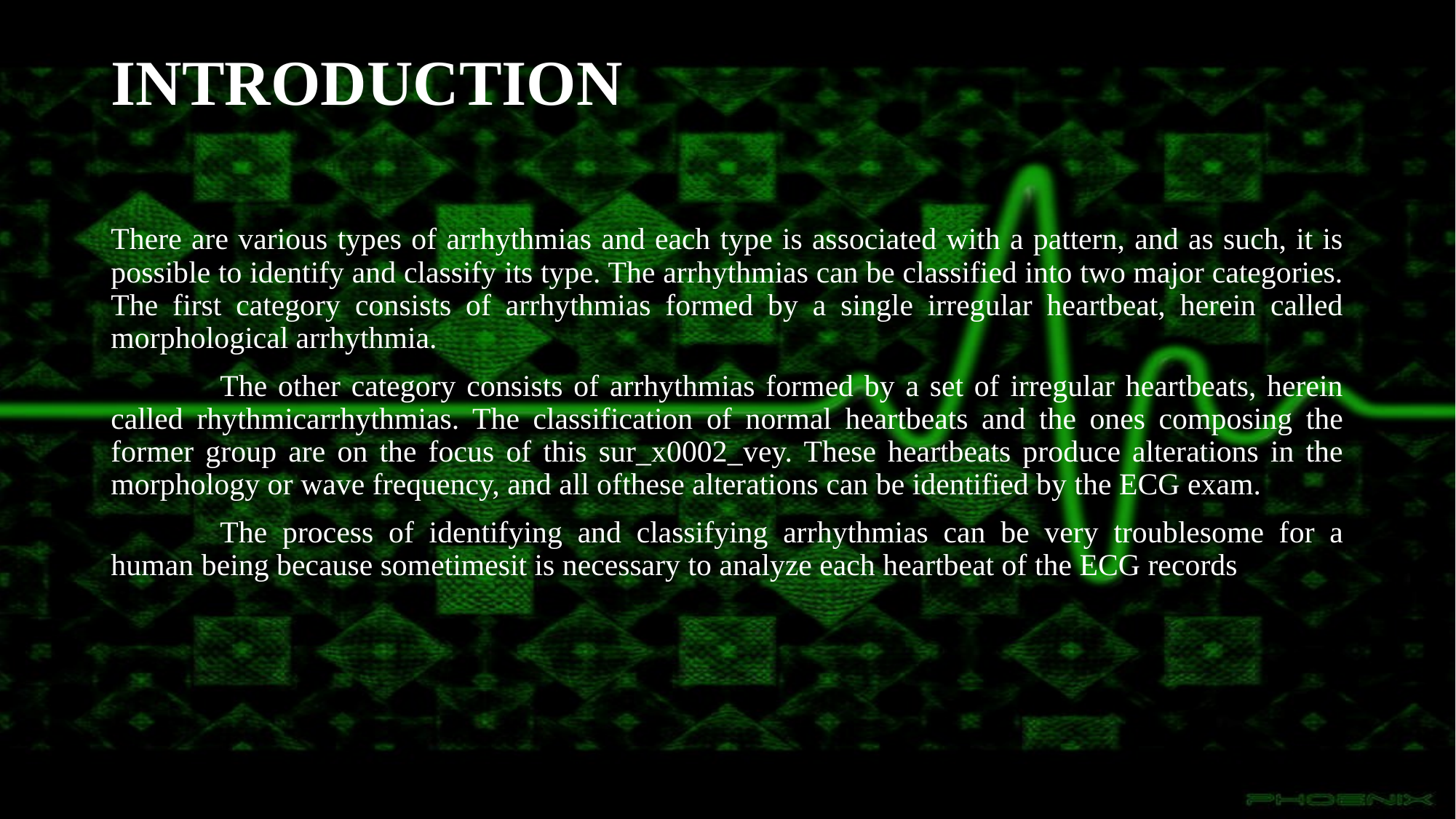

# INTRODUCTION
There are various types of arrhythmias and each type is associated with a pattern, and as such, it is possible to identify and classify its type. The arrhythmias can be classified into two major categories. The first category consists of arrhythmias formed by a single irregular heartbeat, herein called morphological arrhythmia.
	The other category consists of arrhythmias formed by a set of irregular heartbeats, herein called rhythmicarrhythmias. The classification of normal heartbeats and the ones composing the former group are on the focus of this sur_x0002_vey. These heartbeats produce alterations in the morphology or wave frequency, and all ofthese alterations can be identified by the ECG exam.
	The process of identifying and classifying arrhythmias can be very troublesome for a human being because sometimesit is necessary to analyze each heartbeat of the ECG records